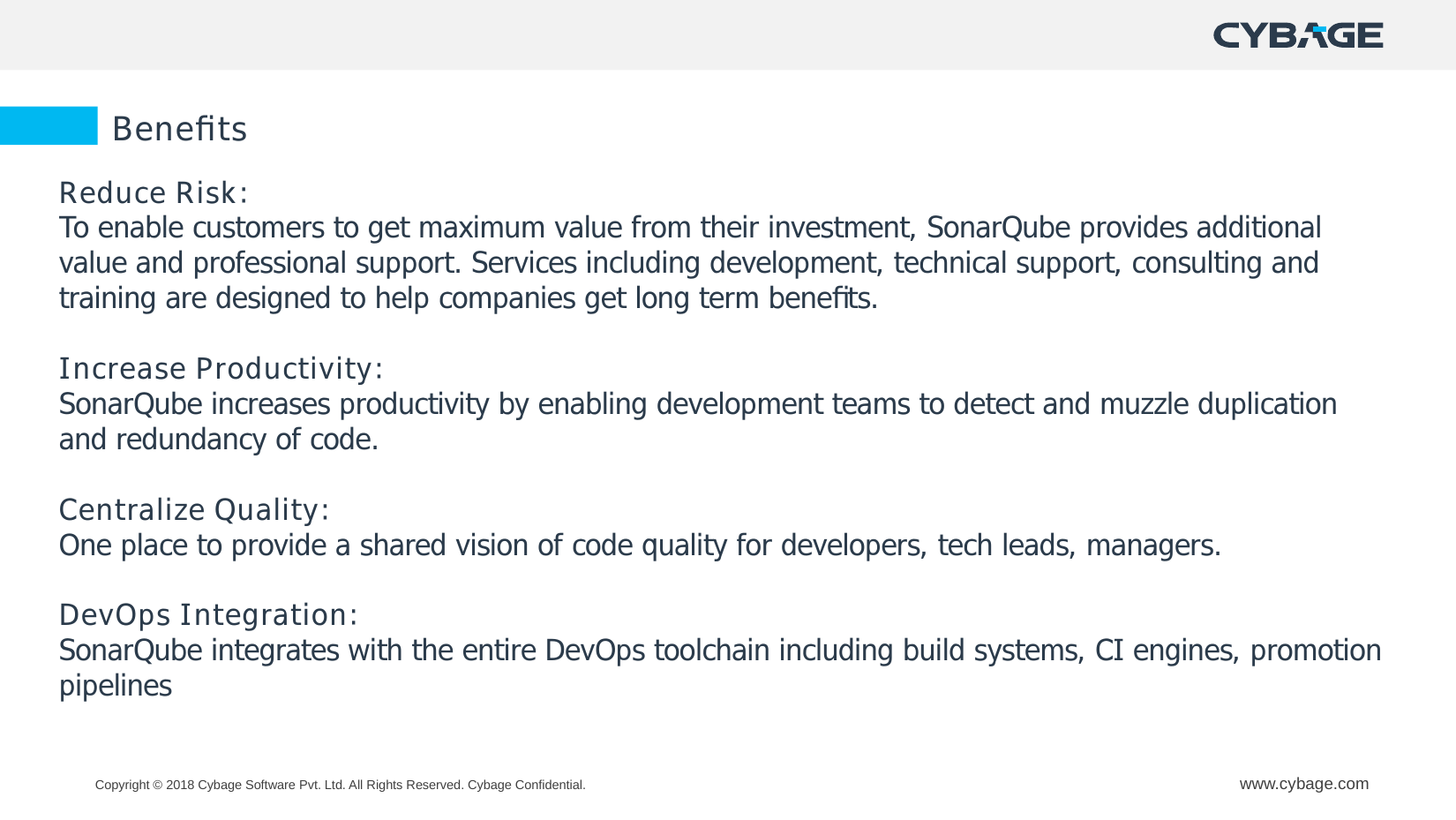

Benefits

Reduce Risk:
To enable customers to get maximum value from their investment, SonarQube provides additional value and professional support. Services including development, technical support, consulting and training are designed to help companies get long term benefits.

Increase Productivity:
SonarQube increases productivity by enabling development teams to detect and muzzle duplication and redundancy of code.

Centralize Quality:
One place to provide a shared vision of code quality for developers, tech leads, managers.

DevOps Integration:
SonarQube integrates with the entire DevOps toolchain including build systems, CI engines, promotion pipelines